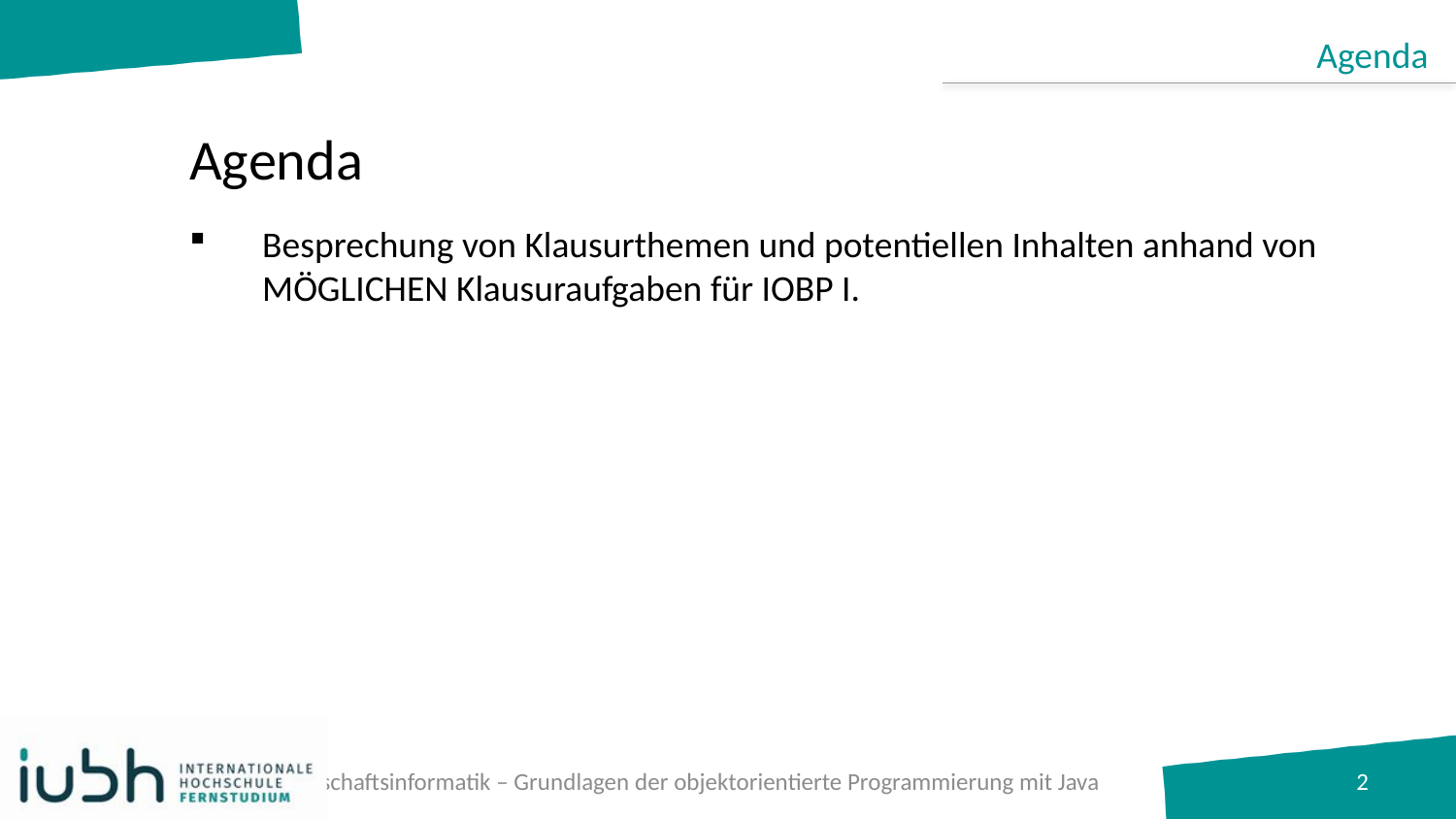

Agenda
# Agenda
Besprechung von Klausurthemen und potentiellen Inhalten anhand von MÖGLICHEN Klausuraufgaben für IOBP I.
B.A. Wirtschaftsinformatik – Grundlagen der objektorientierte Programmierung mit Java
2